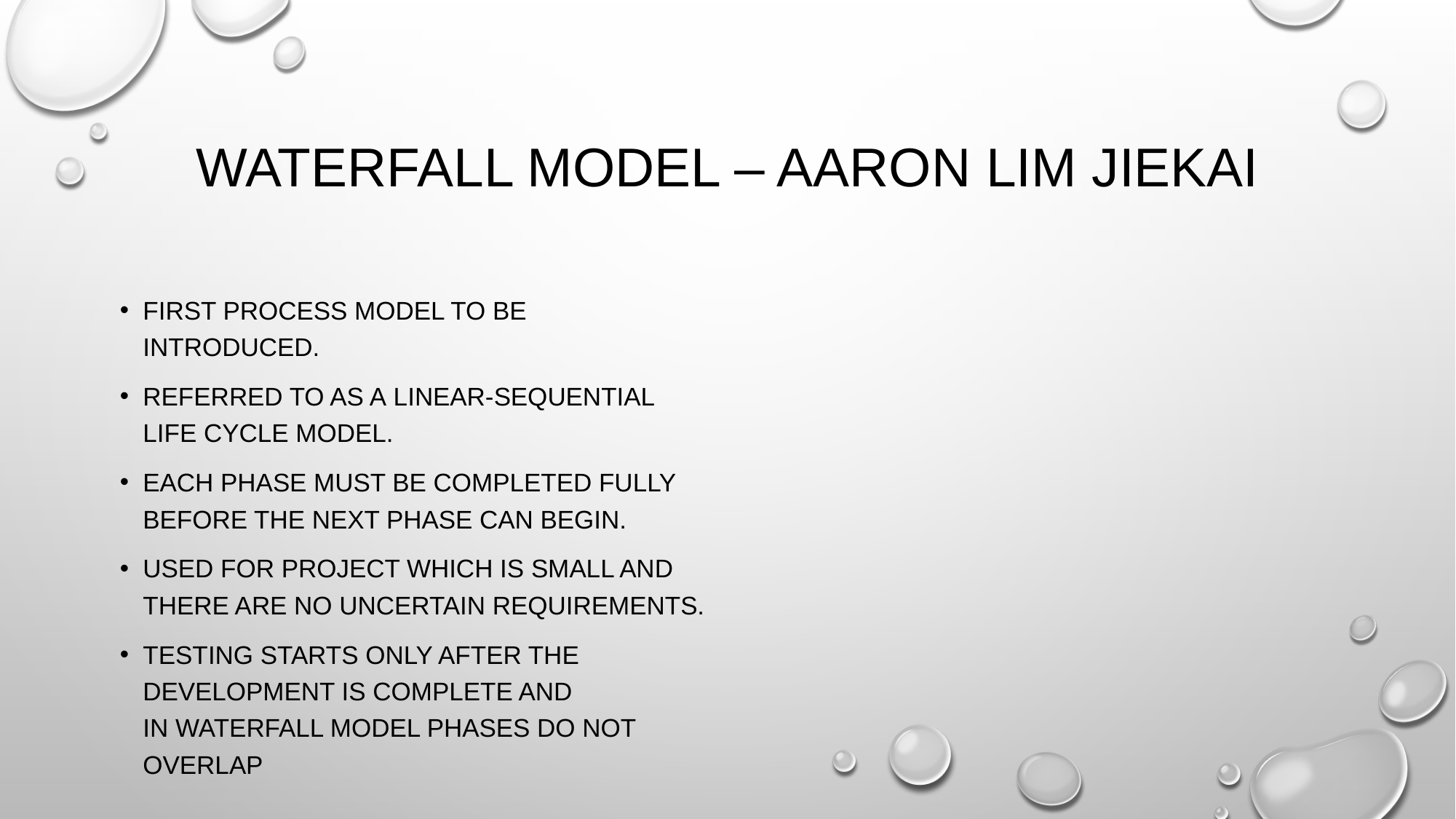

# Waterfall Model – Aaron lim jiekai
First process model to be introduced.
Referred to as a linear-sequential life cycle model.
Each phase must be completed fully before the next phase can begin.
Used for project which is small and there are no uncertain requirements.
Testing starts only after the development is complete and in waterfall model phases do not overlap